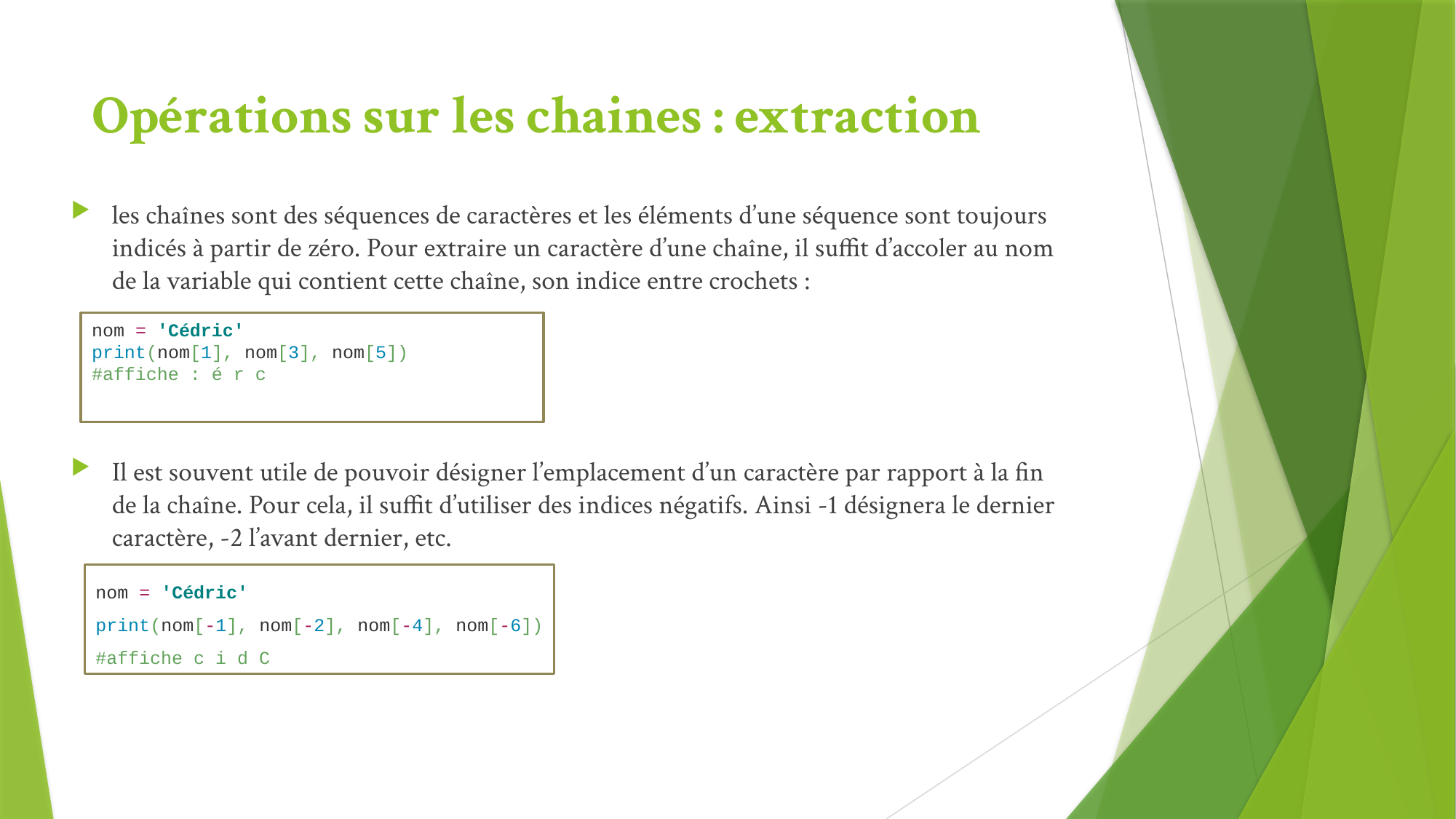

# Opérations sur les chaines : extraction
les chaînes sont des séquences de caractères et les éléments d’une séquence sont toujours indicés à partir de zéro. Pour extraire un caractère d’une chaîne, il suffit d’accoler au nom de la variable qui contient cette chaîne, son indice entre crochets :

Il est souvent utile de pouvoir désigner l’emplacement d’un caractère par rapport à la fin de la chaîne. Pour cela, il suffit d’utiliser des indices négatifs. Ainsi -1 désignera le dernier caractère, -2 l’avant dernier, etc.
nom = 'Cédric'
print(nom[1], nom[3], nom[5])
#affiche : é r c
nom = 'Cédric'
print(nom[-1], nom[-2], nom[-4], nom[-6])
#affiche c i d C